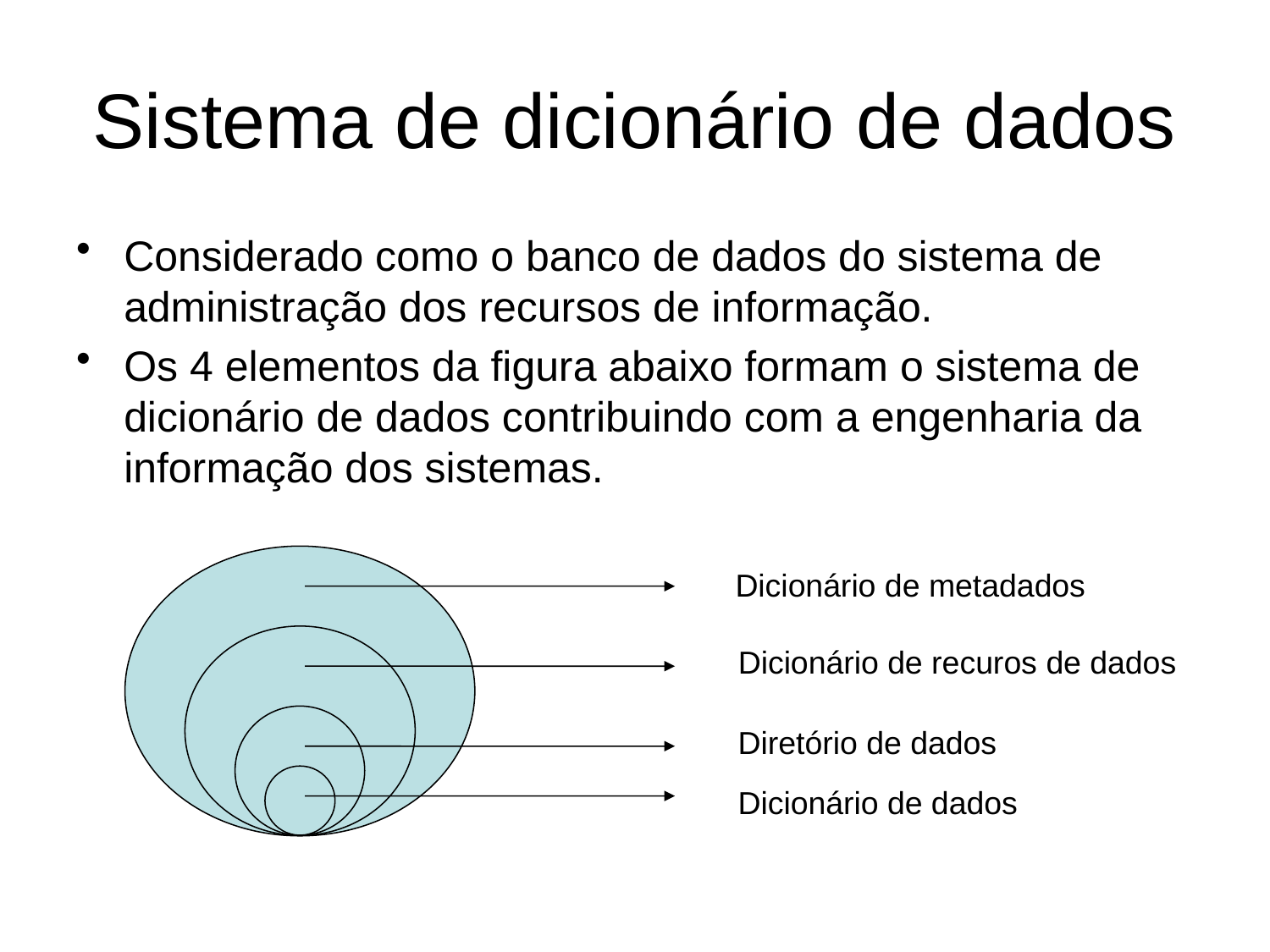

# Sistema de dicionário de dados
Considerado como o banco de dados do sistema de administração dos recursos de informação.
Os 4 elementos da figura abaixo formam o sistema de dicionário de dados contribuindo com a engenharia da informação dos sistemas.

Dicionário de metadados

Dicionário de recuros de dados

Diretório de dados

Dicionário de dados